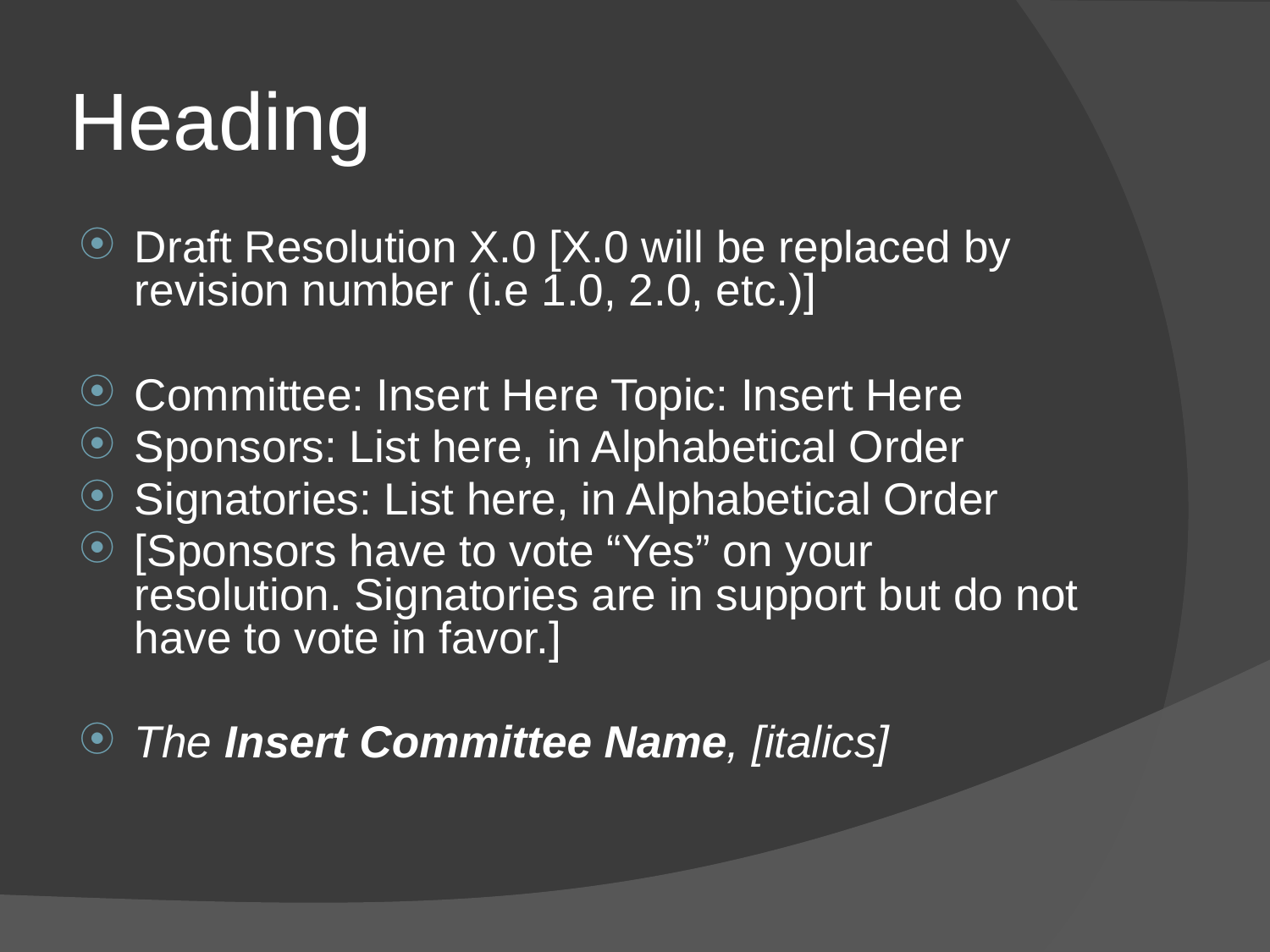

# Heading
Draft Resolution X.0 [X.0 will be replaced by revision number (i.e 1.0, 2.0, etc.)]

Committee: Insert Here Topic: Insert Here
Sponsors: List here, in Alphabetical Order
Signatories: List here, in Alphabetical Order
[Sponsors have to vote “Yes” on your resolution. Signatories are in support but do not have to vote in favor.]

The Insert Committee Name, [italics]